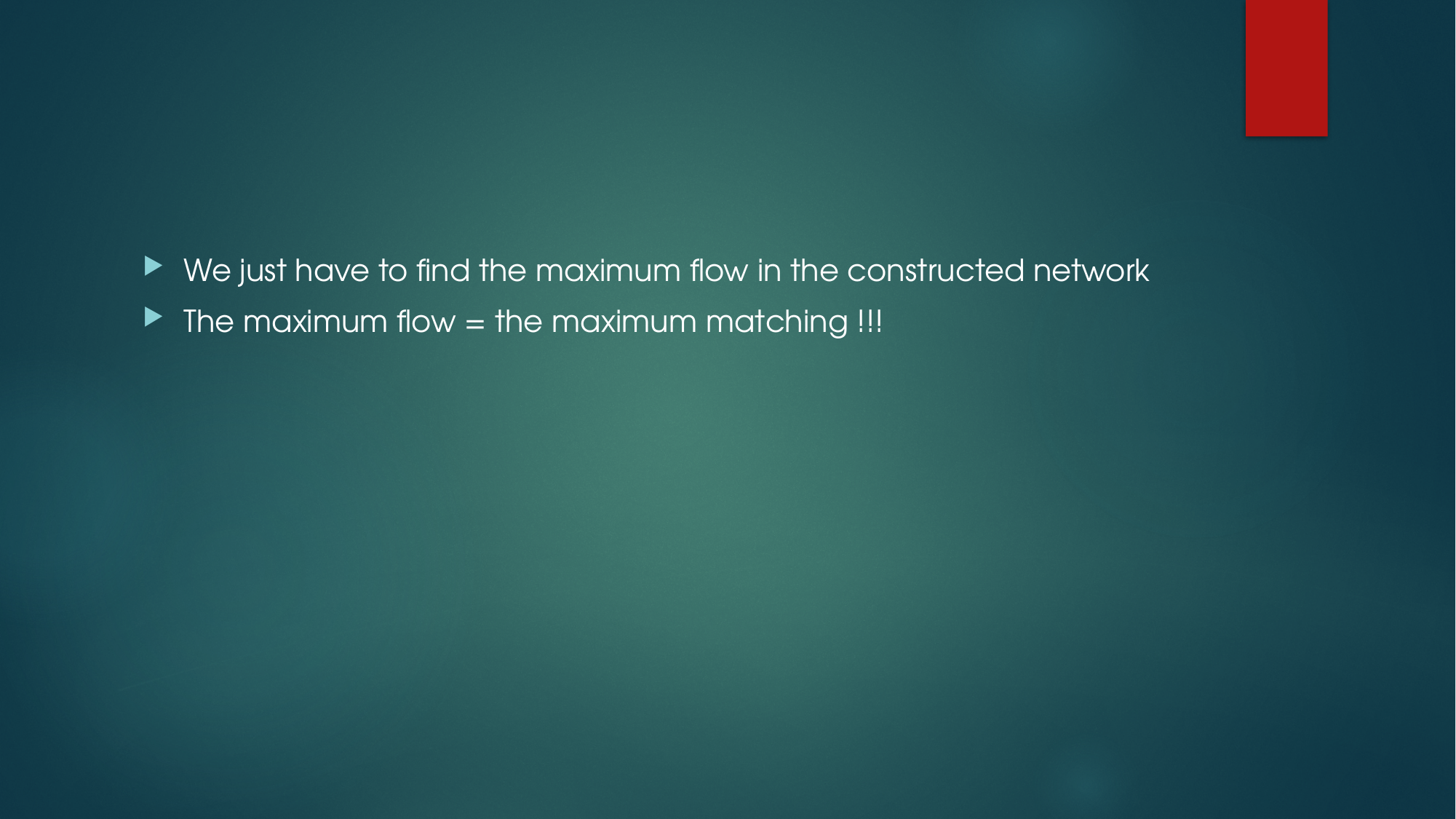

#
We just have to find the maximum flow in the constructed network
The maximum flow = the maximum matching !!!